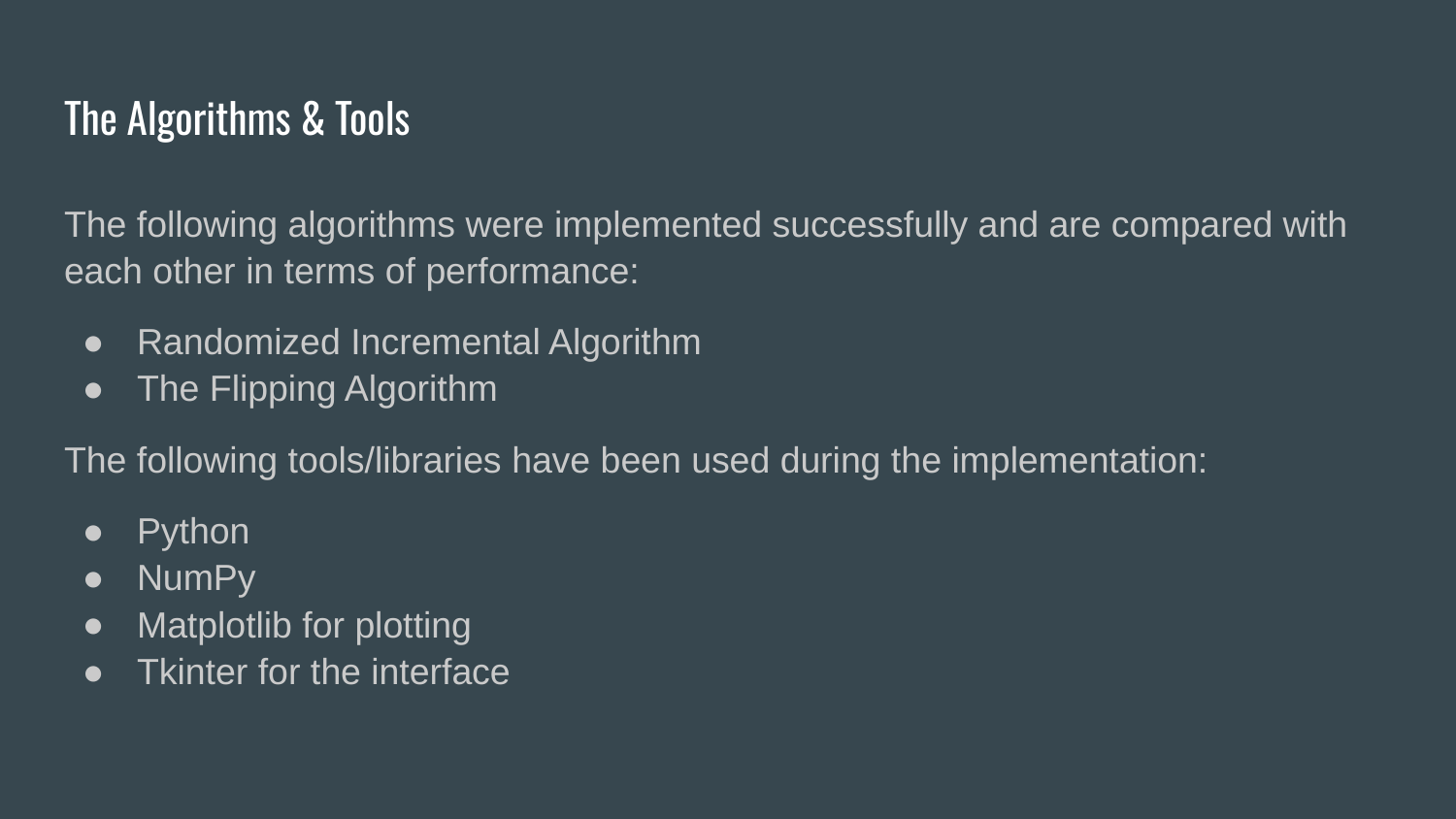

# The Algorithms & Tools
The following algorithms were implemented successfully and are compared with each other in terms of performance:
Randomized Incremental Algorithm
The Flipping Algorithm
The following tools/libraries have been used during the implementation:
Python
NumPy
Matplotlib for plotting
Tkinter for the interface